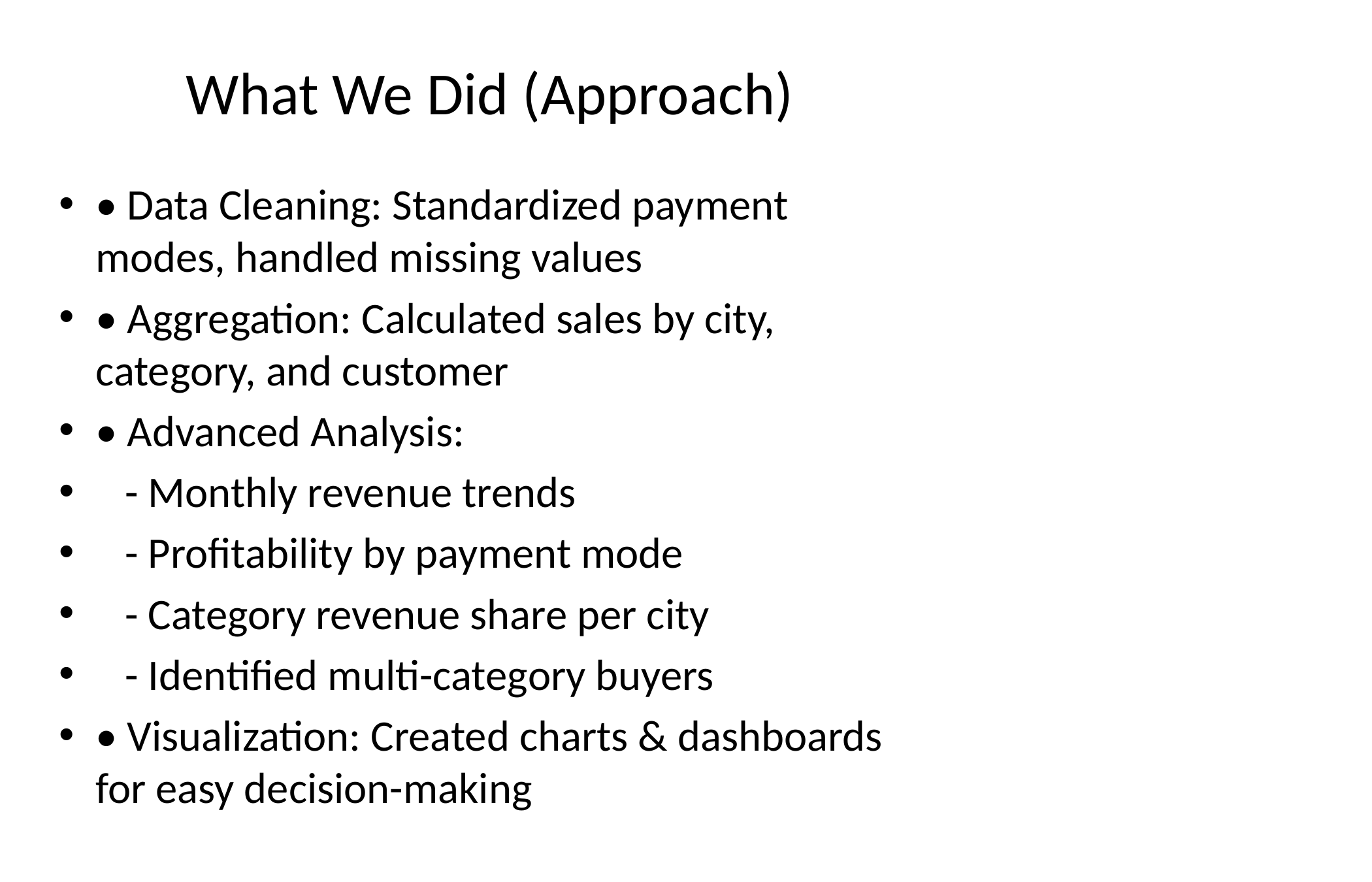

# What We Did (Approach)
• Data Cleaning: Standardized payment modes, handled missing values
• Aggregation: Calculated sales by city, category, and customer
• Advanced Analysis:
   - Monthly revenue trends
   - Profitability by payment mode
   - Category revenue share per city
   - Identified multi-category buyers
• Visualization: Created charts & dashboards for easy decision-making